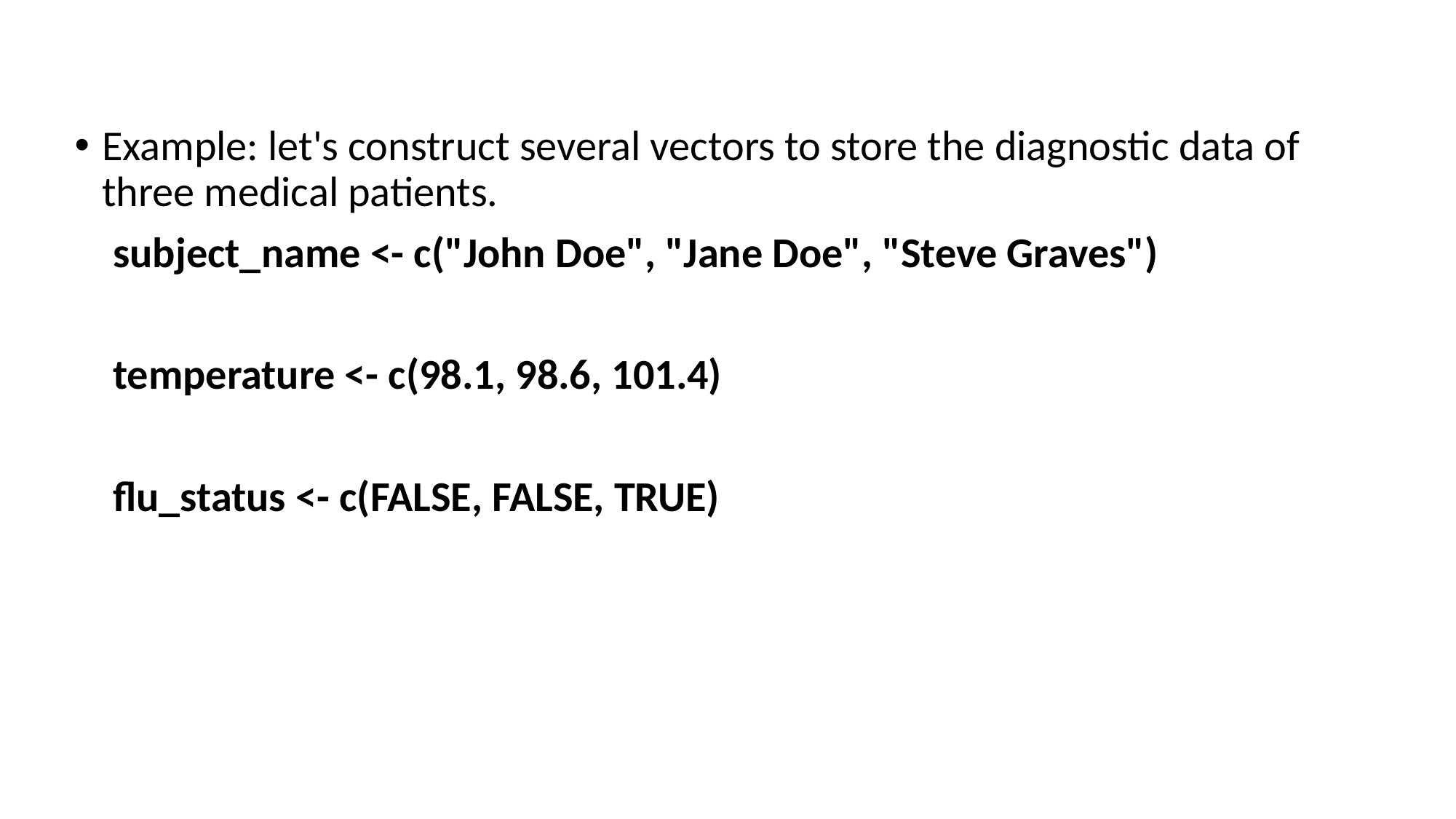

Example: let's construct several vectors to store the diagnostic data of three medical patients.
    subject_name <- c("John Doe", "Jane Doe", "Steve Graves")

    temperature <- c(98.1, 98.6, 101.4)

    flu_status <- c(FALSE, FALSE, TRUE)